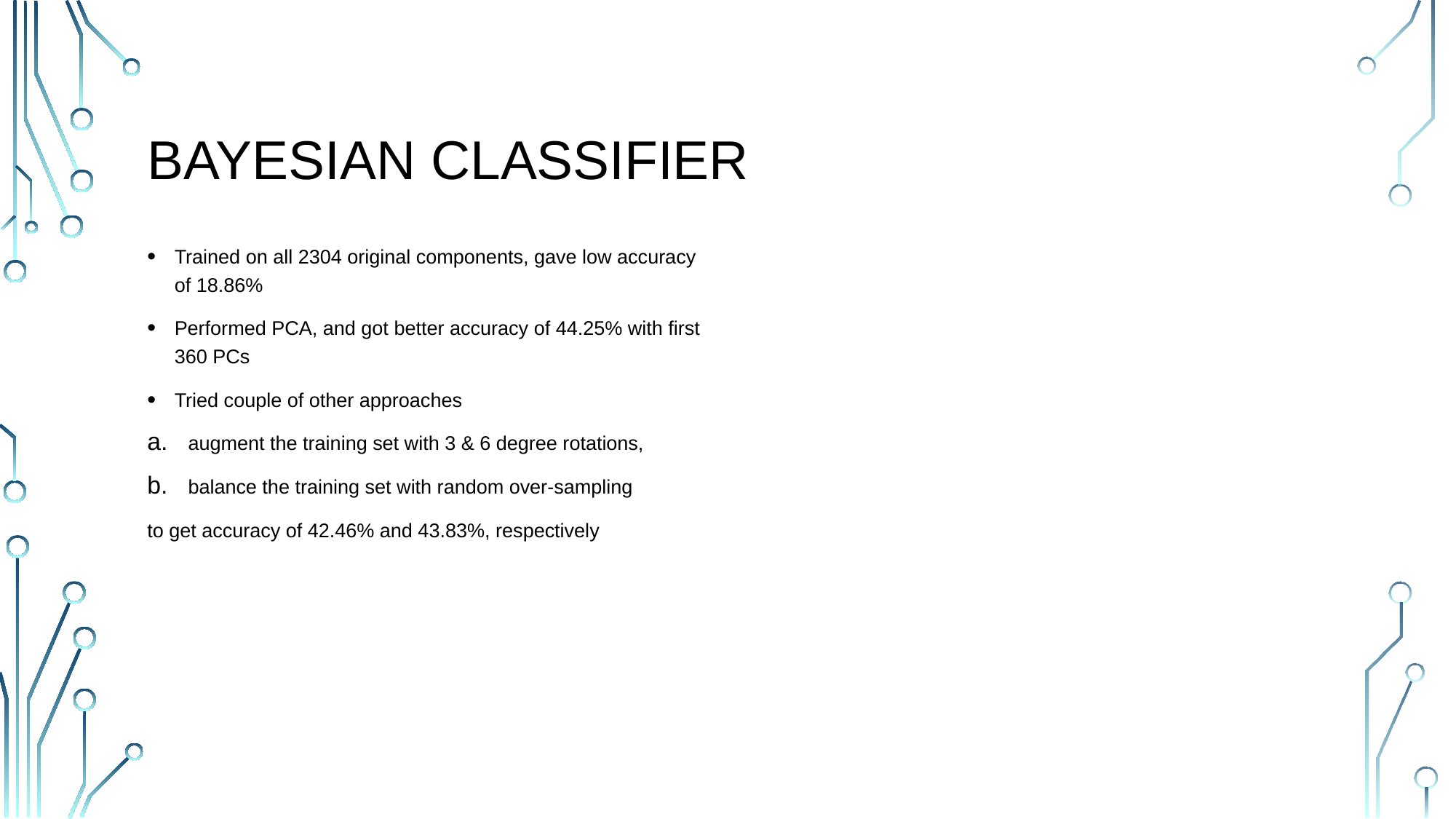

# Bayesian Classifier
Trained on all 2304 original components, gave low accuracy of 18.86%
Performed PCA, and got better accuracy of 44.25% with first 360 PCs
Tried couple of other approaches
augment the training set with 3 & 6 degree rotations,
balance the training set with random over-sampling
to get accuracy of 42.46% and 43.83%, respectively